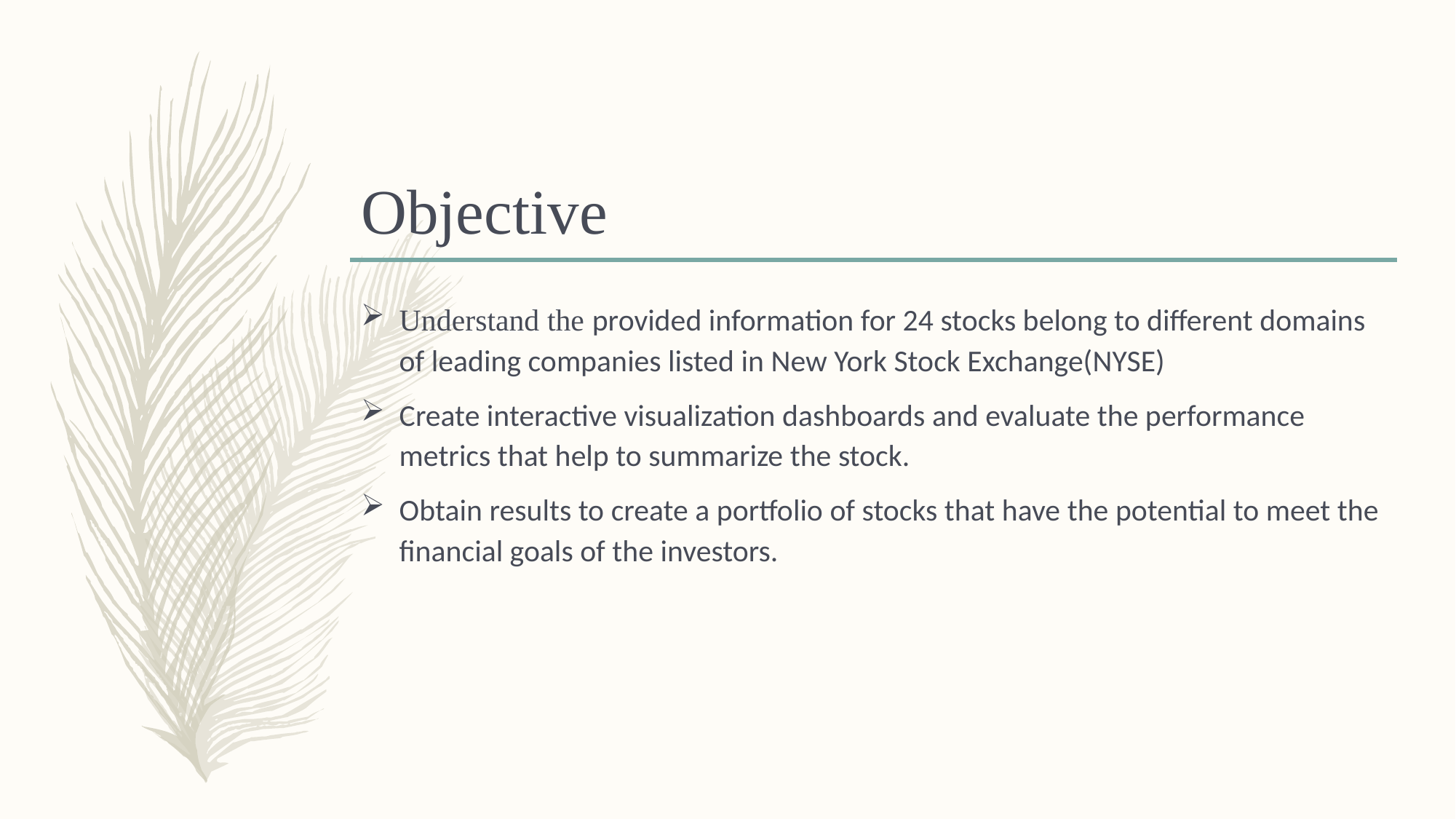

# Objective
Understand the provided information for 24 stocks belong to different domains of leading companies listed in New York Stock Exchange(NYSE)
Create interactive visualization dashboards and evaluate the performance metrics that help to summarize the stock.
Obtain results to create a portfolio of stocks that have the potential to meet the financial goals of the investors.